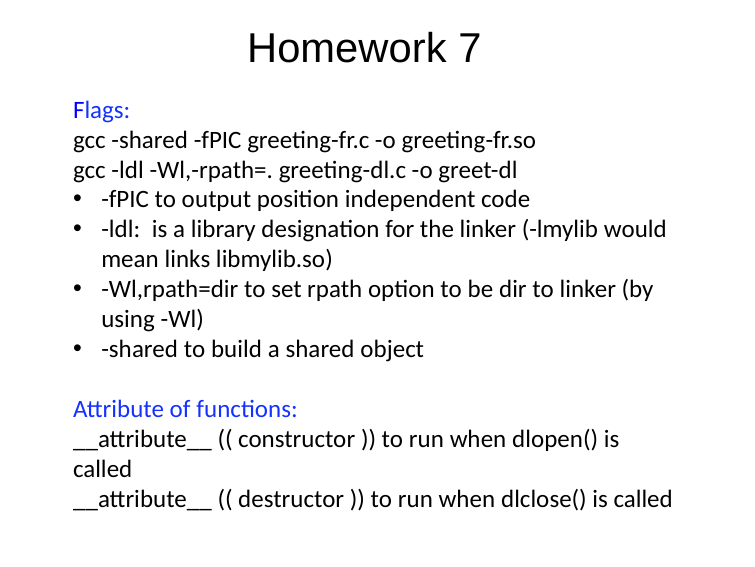

Homework 7
Flags:
gcc -shared -fPIC greeting-fr.c -o greeting-fr.so
gcc -ldl -Wl,-rpath=. greeting-dl.c -o greet-dl
-fPIC to output position independent code
-ldl:  is a library designation for the linker (-lmylib would mean links libmylib.so)
-Wl,rpath=dir to set rpath option to be dir to linker (by using -Wl)
-shared to build a shared object

Attribute of functions:
__attribute__ (( constructor )) to run when dlopen() is called
__attribute__ (( destructor )) to run when dlclose() is called